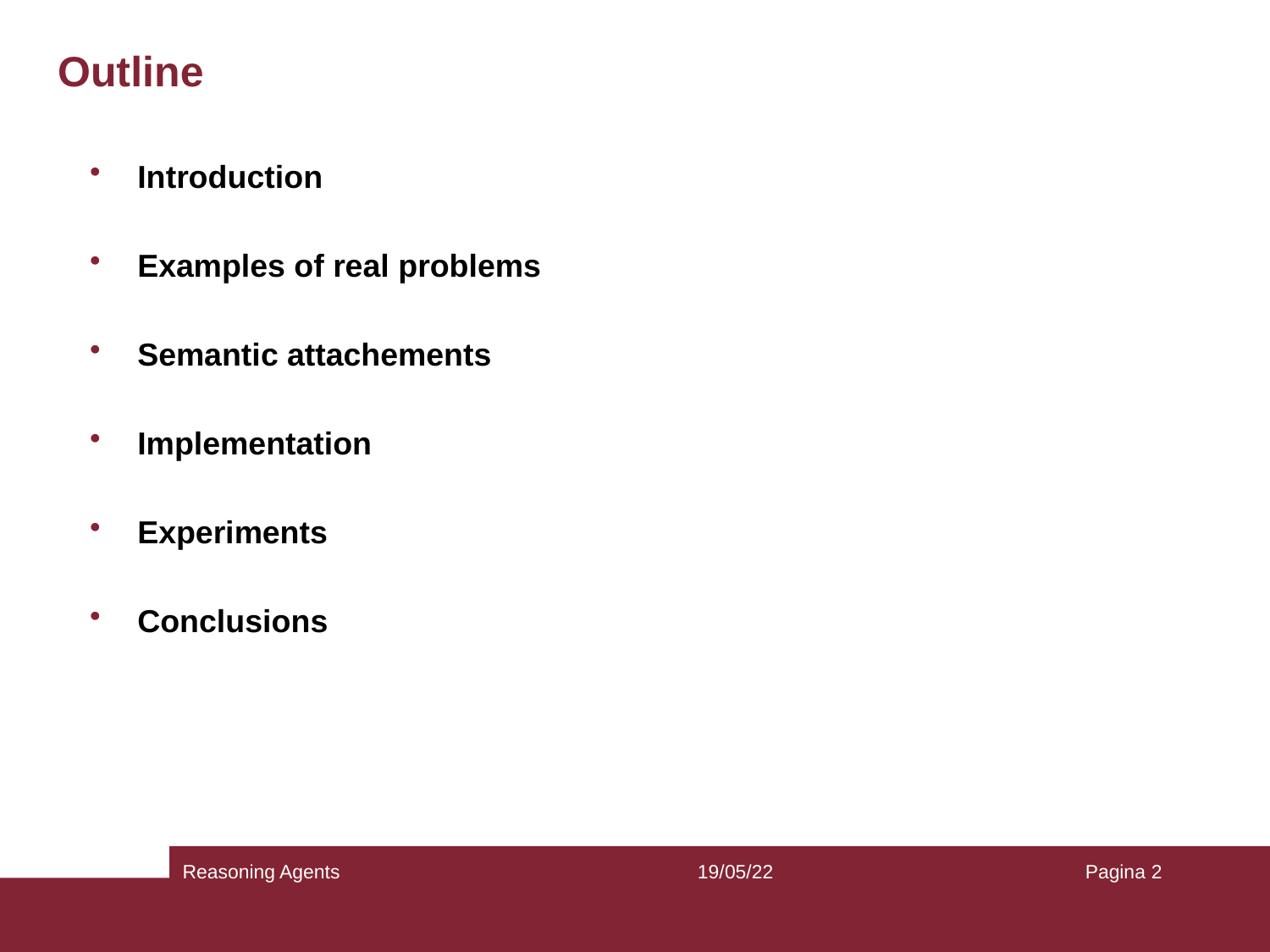

# Outline
Introduction

Examples of real problems

Semantic attachements

Implementation

Experiments

Conclusions
Reasoning Agents
19/05/22
Pagina 2